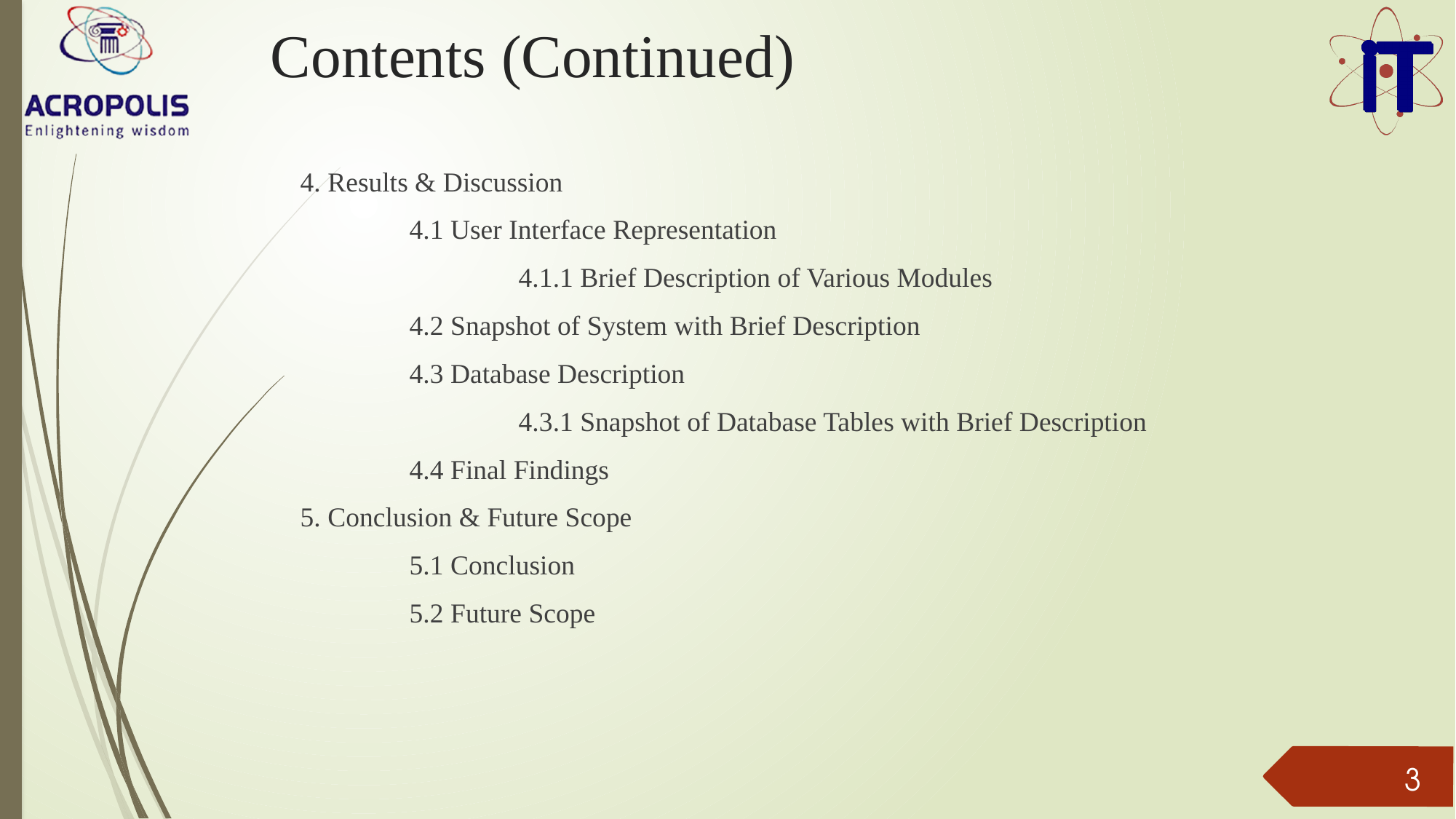

# Contents (Continued)

4. Results & Discussion
	4.1 User Interface Representation
		4.1.1 Brief Description of Various Modules
	4.2 Snapshot of System with Brief Description
	4.3 Database Description
		4.3.1 Snapshot of Database Tables with Brief Description
	4.4 Final Findings
5. Conclusion & Future Scope
	5.1 Conclusion
	5.2 Future Scope

3